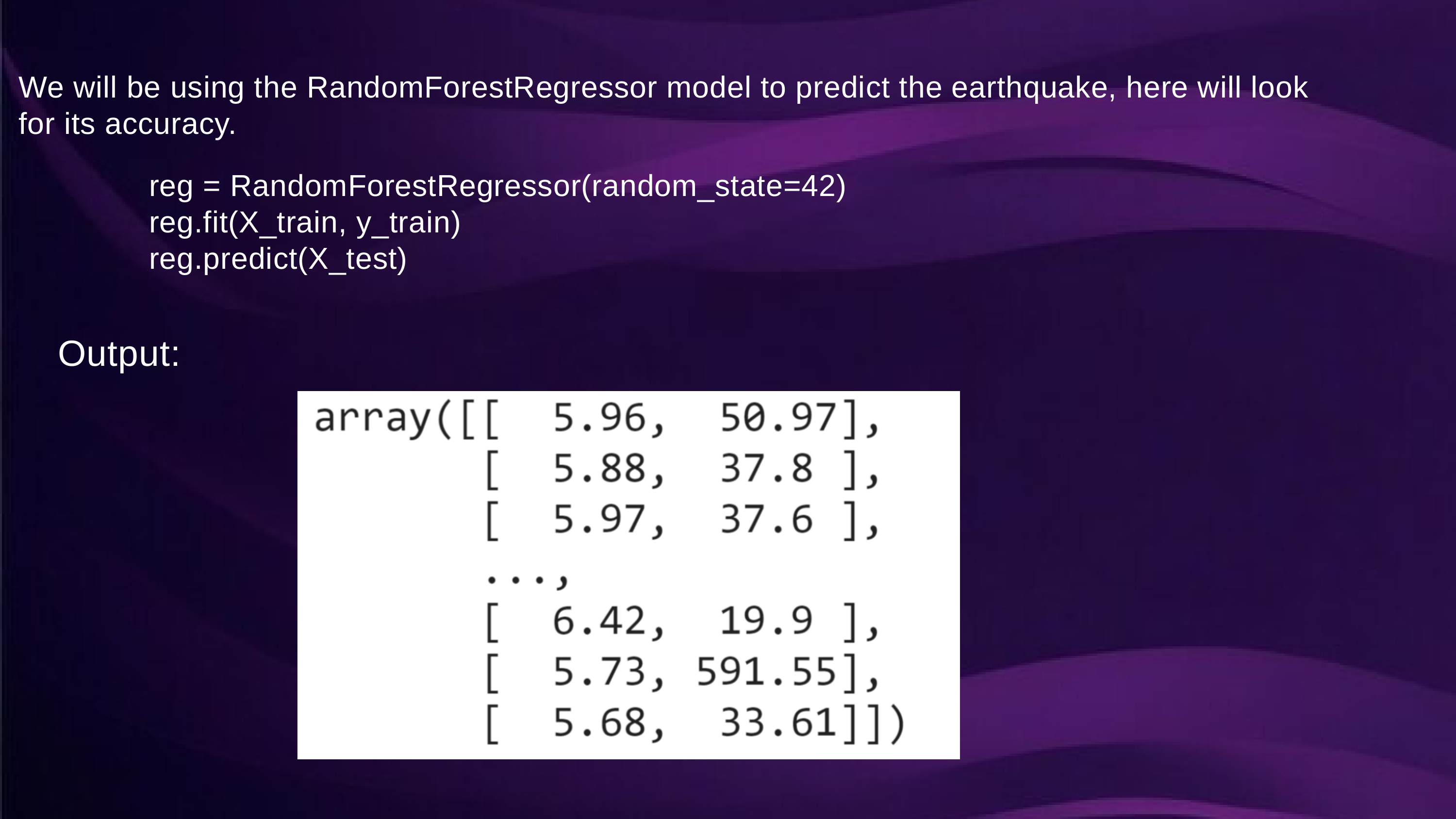

We will be using the RandomForestRegressor model to predict the earthquake, here will look for its accuracy.
reg = RandomForestRegressor(random_state=42)
reg.fit(X_train, y_train)
reg.predict(X_test)
Output: